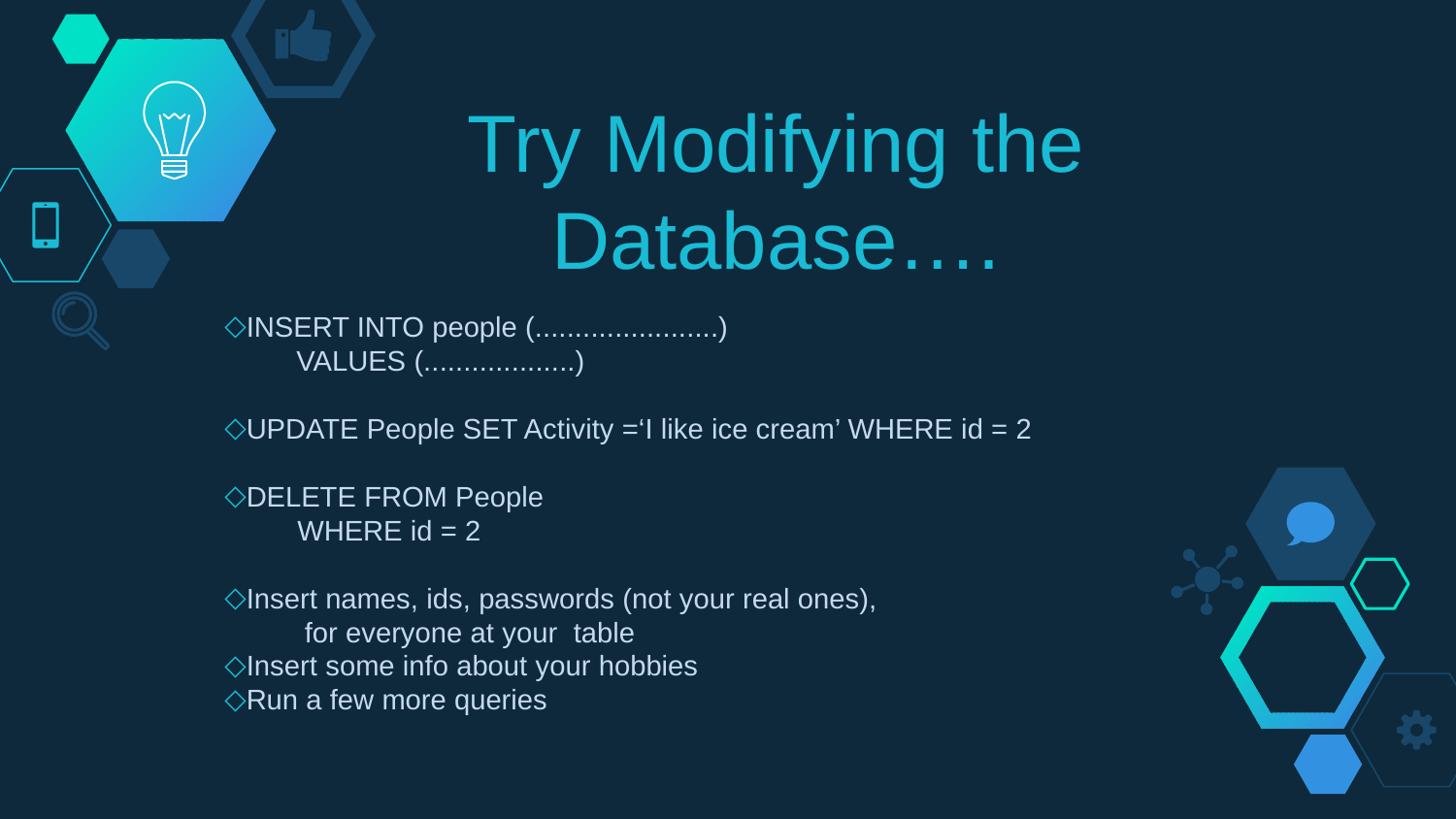

# Try Modifying the Database….
INSERT INTO people (.......................)
         VALUES (...................)

UPDATE People SET Activity =‘I like ice cream’ WHERE id = 2

DELETE FROM People
WHERE id = 2

Insert names, ids, passwords (not your real ones),
          for everyone at your  table
Insert some info about your hobbies
Run a few more queries